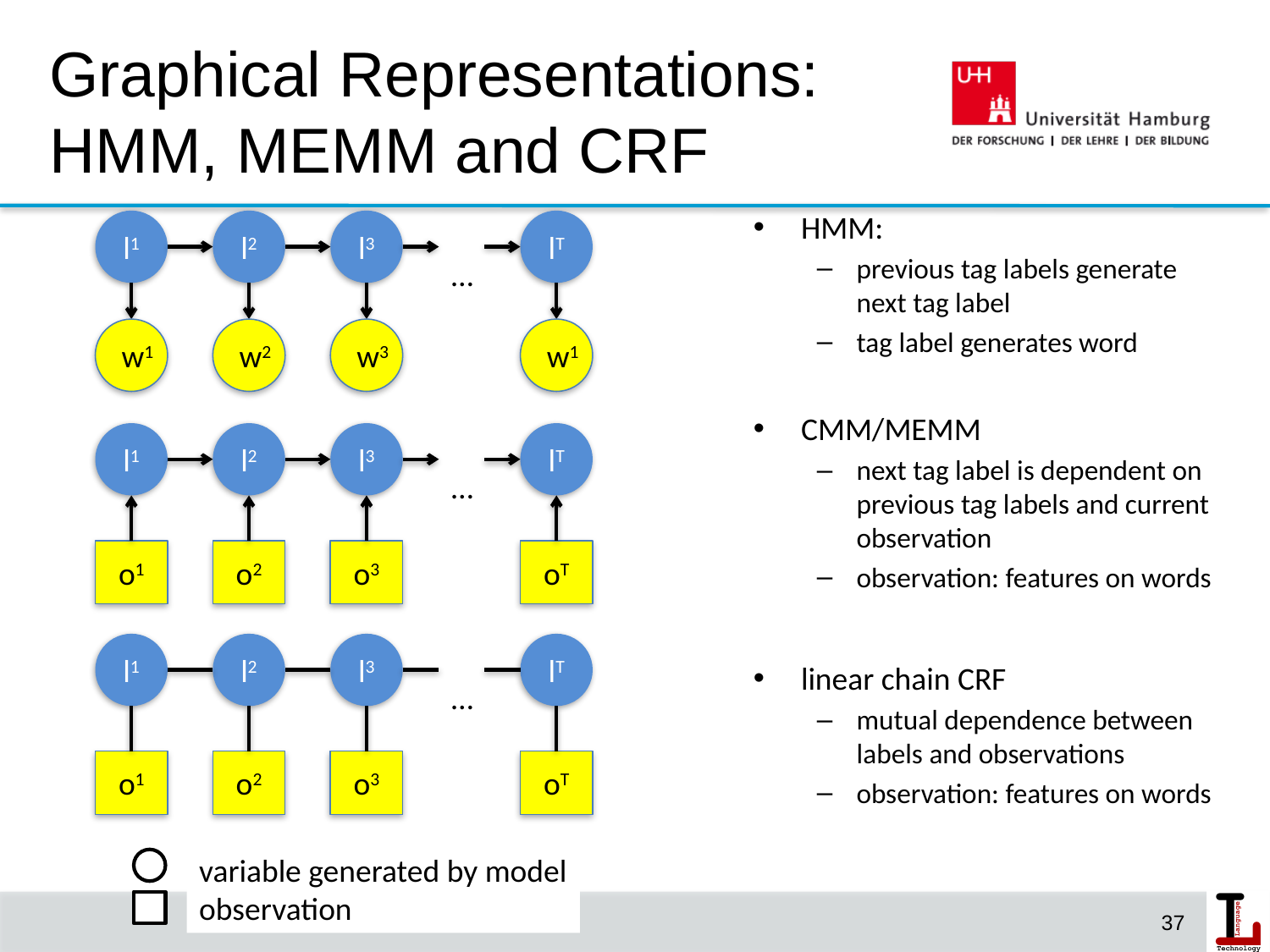

# Graphical Representations: HMM, MEMM and CRF
HMM:
previous tag labels generate next tag label
tag label generates word

CMM/MEMM
next tag label is dependent on previous tag labels and current observation
observation: features on words

linear chain CRF
mutual dependence between labels and observations
observation: features on words
l1
l2
l3
lT
…
w1
w2
w3
w1
l1
l2
l3
lT
…
o1
o2
o3
oT
l1
l2
l3
lT
…
o1
o2
o3
oT
variable generated by model
observation

37